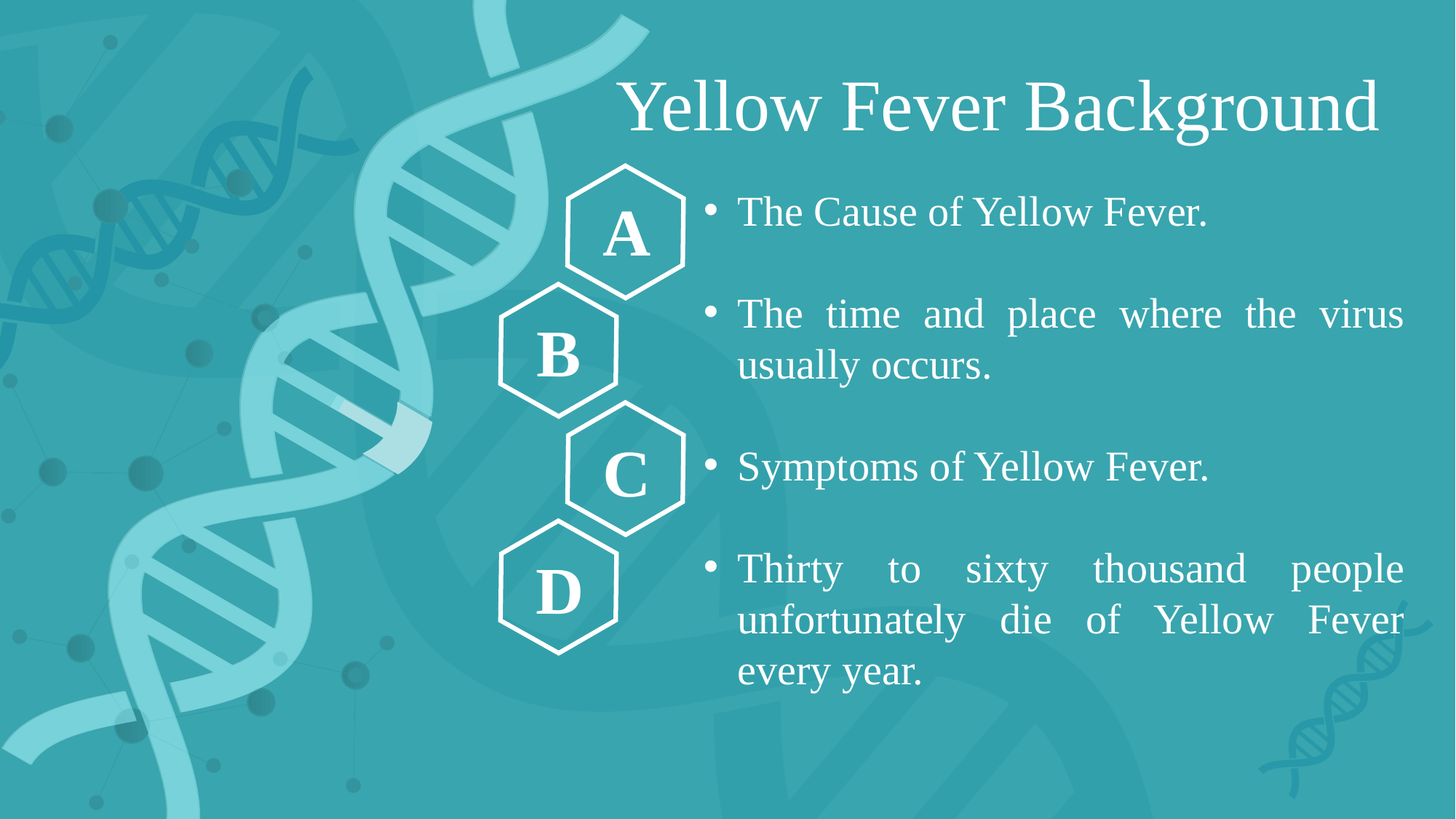

Yellow Fever Background

A

B

C

D
The Cause of Yellow Fever.

The time and place where the virus usually occurs.

Symptoms of Yellow Fever.

Thirty to sixty thousand people unfortunately die of Yellow Fever every year.